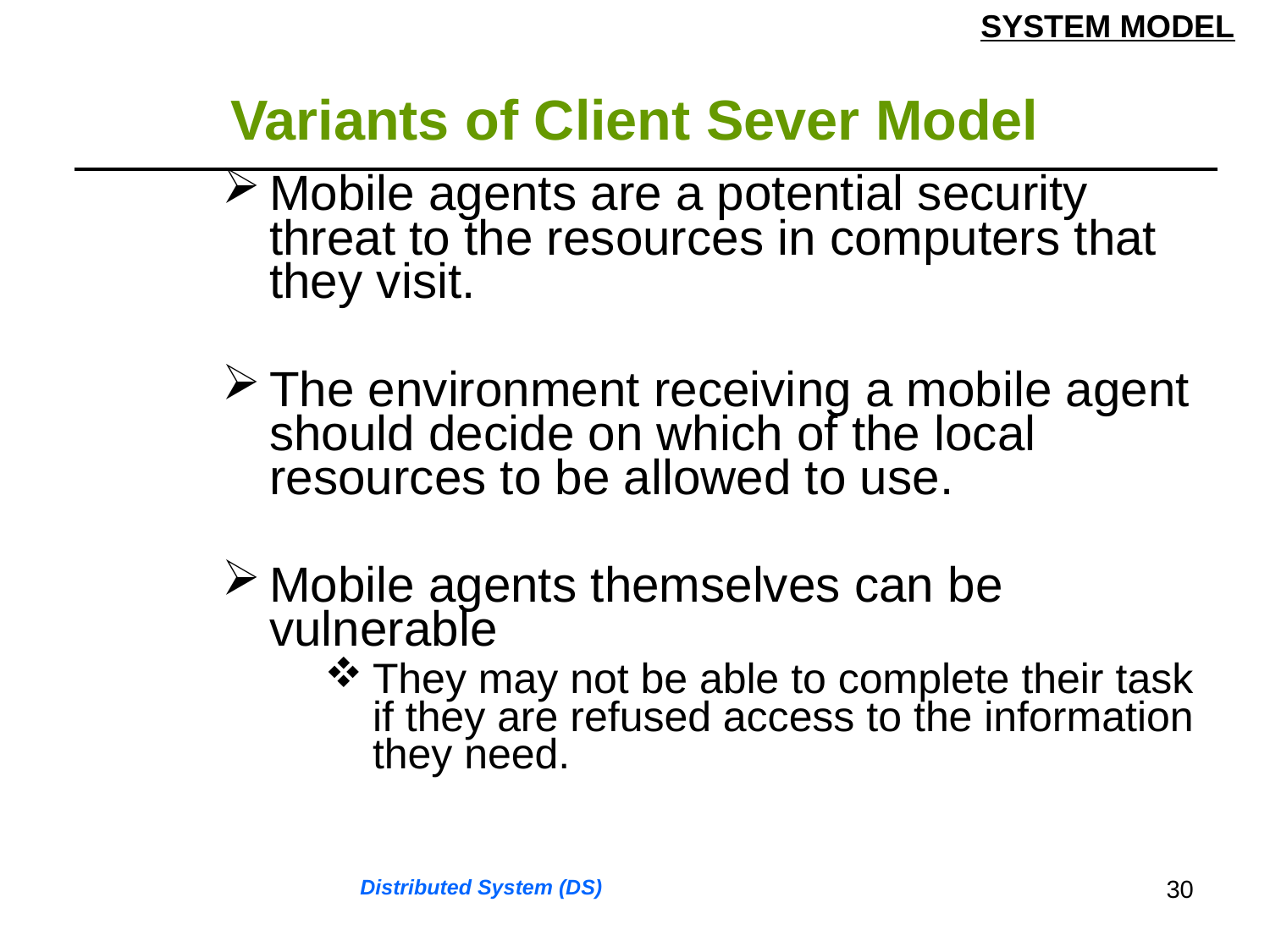

SYSTEM MODEL
# Variants of Client Sever Model
| Mobile agents are a potential security threat to the resources in computers that they visit. The environment receiving a mobile agent should decide on which of the local resources to be allowed to use. Mobile agents themselves can be vulnerable They may not be able to complete their task if they are refused access to the information they need. |
| --- |
30
Distributed System (DS)